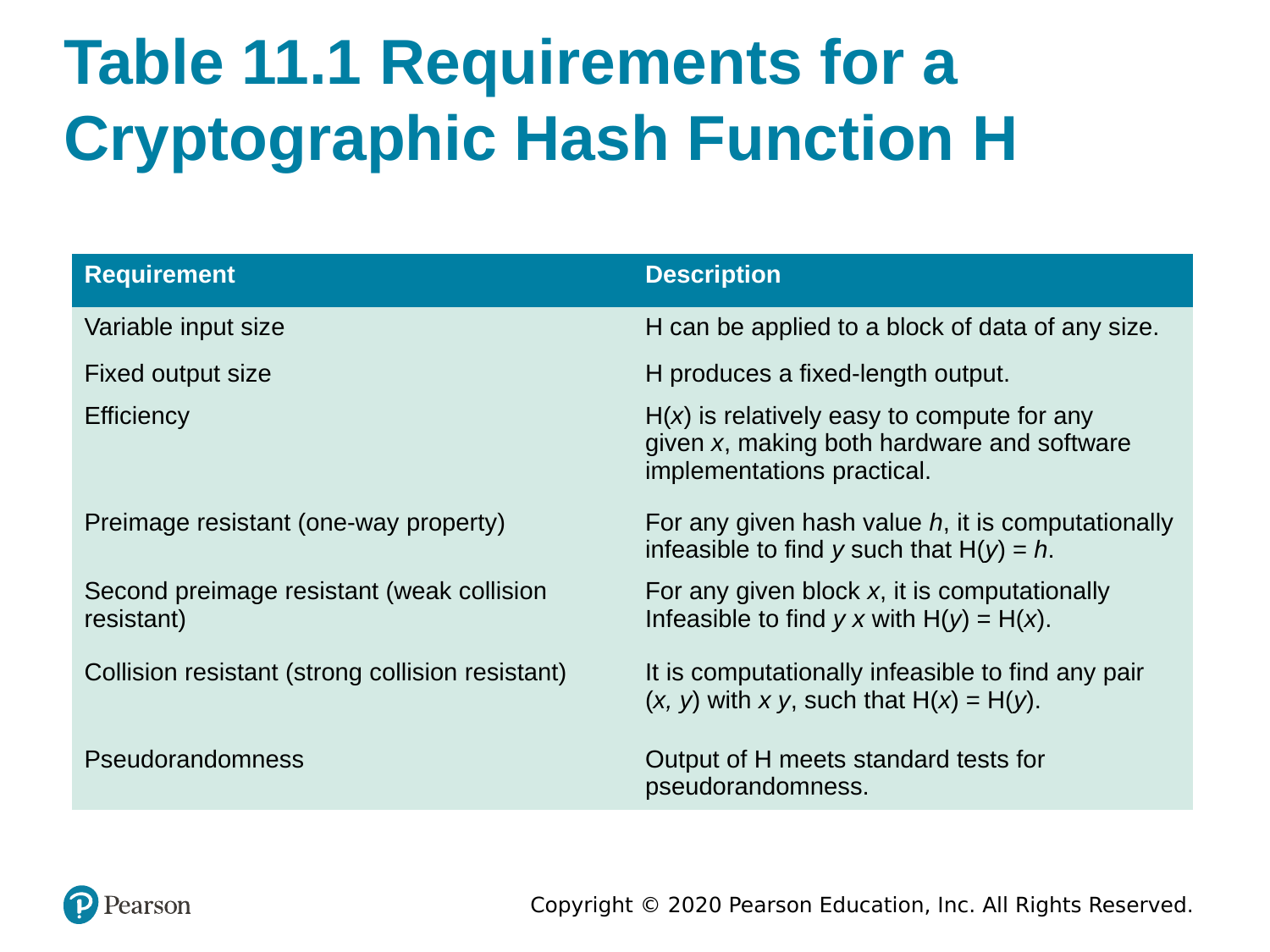

# Table 11.1 Requirements for a Cryptographic Hash Function H
| Requirement | Description |
| --- | --- |
| Variable input size | H can be applied to a block of data of any size. |
| Fixed output size | H produces a fixed-length output. |
| Efficiency | H(x) is relatively easy to compute for any given x, making both hardware and software implementations practical. |
| Preimage resistant (one-way property) | For any given hash value h, it is computationally infeasible to find y such that H(y) = h. |
| Second preimage resistant (weak collision resistant) | For any given block x, it is computationally Infeasible to find y x with H(y) = H(x). |
| Collision resistant (strong collision resistant) | It is computationally infeasible to find any pair (x, y) with x y, such that H(x) = H(y). |
| Pseudorandomness | Output of H meets standard tests for pseudorandomness. |